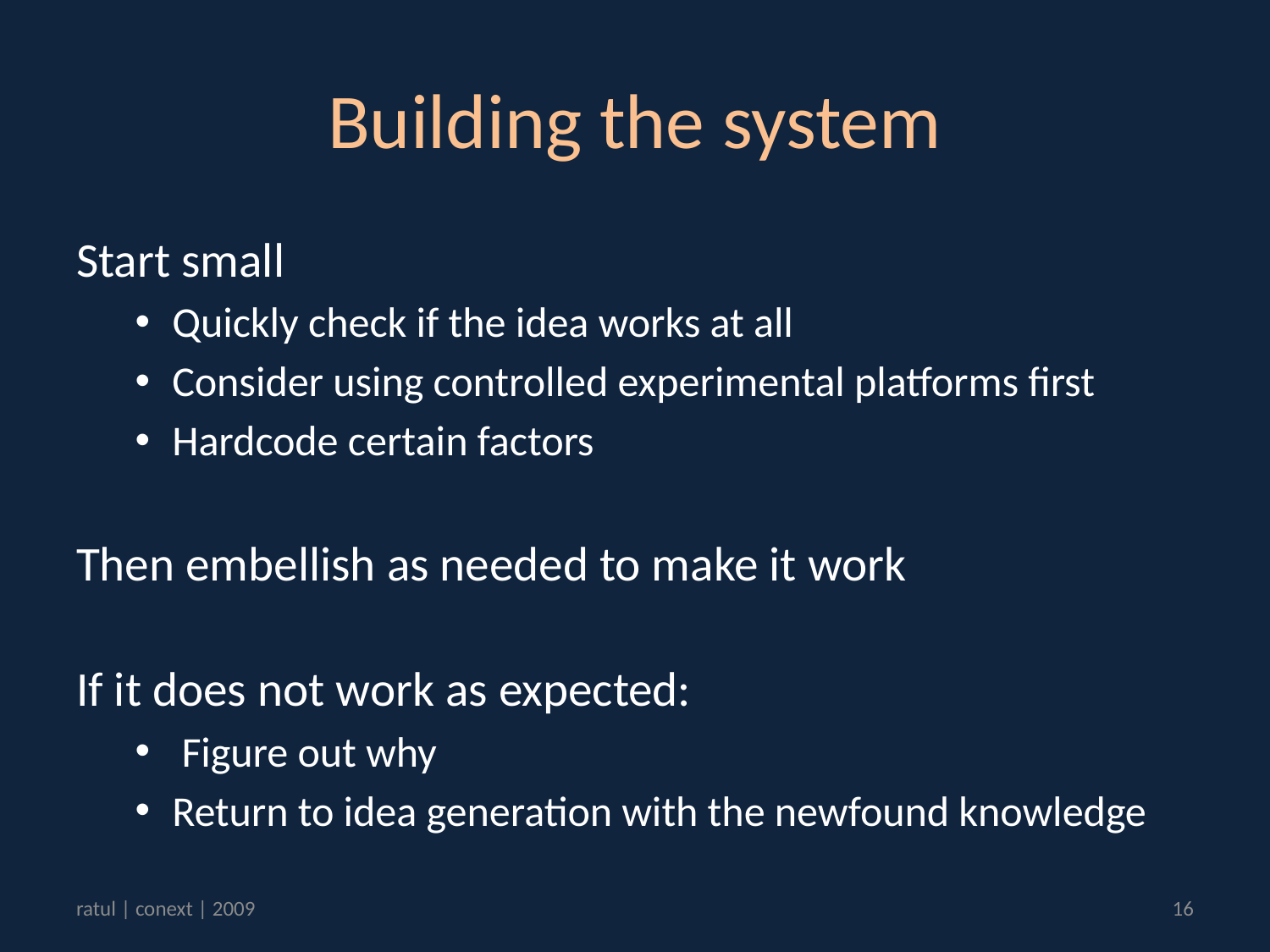

# Building the system
Start small
Quickly check if the idea works at all
Consider using controlled experimental platforms first
Hardcode certain factors

Then embellish as needed to make it work

If it does not work as expected:
 Figure out why
Return to idea generation with the newfound knowledge
ratul | conext | 2009
16